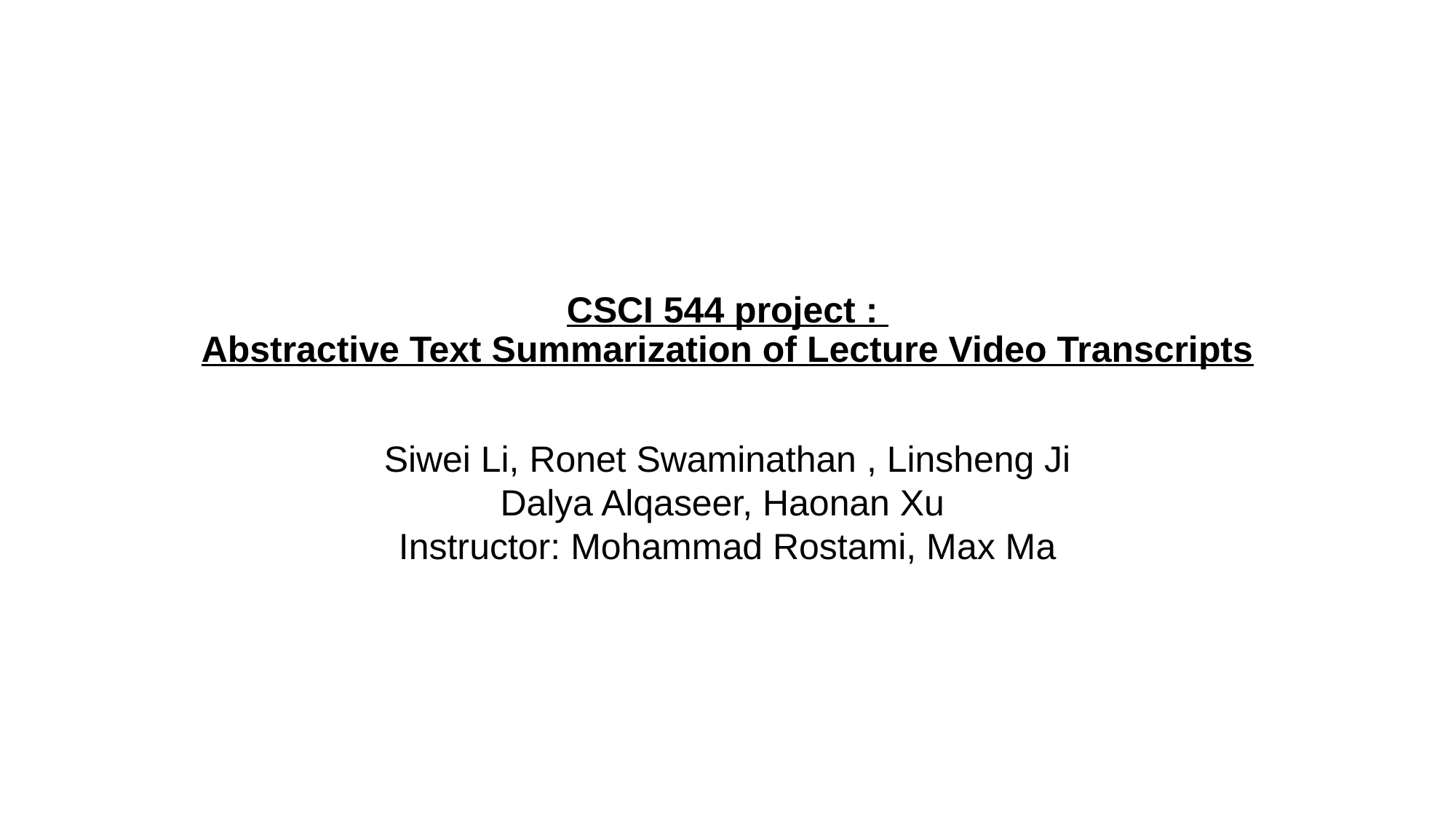

# CSCI 544 project : Abstractive Text Summarization of Lecture Video Transcripts
Siwei Li, Ronet Swaminathan , Linsheng Ji
Dalya Alqaseer, Haonan Xu
Instructor: Mohammad Rostami, Max Ma